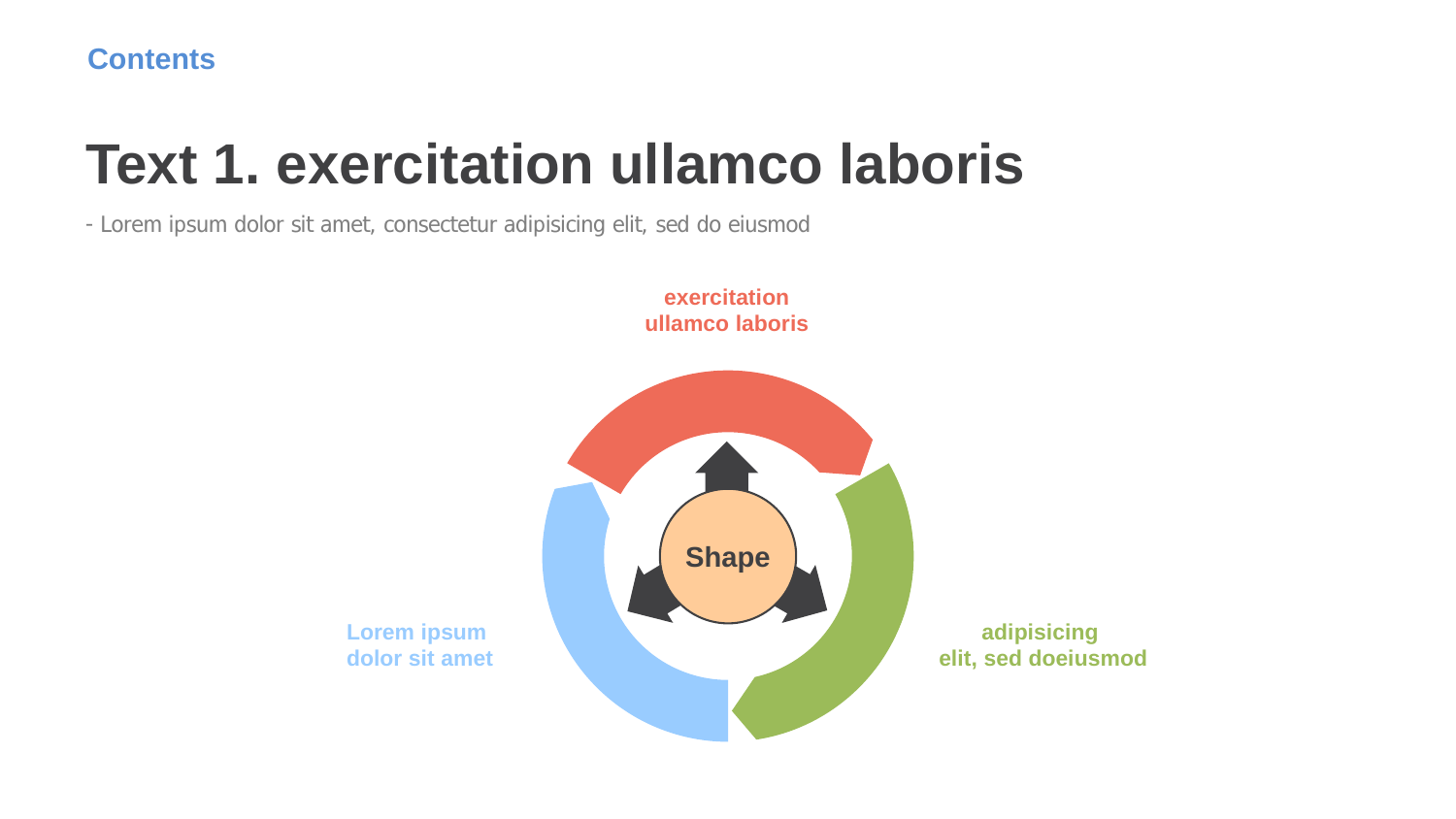

# Contents
Text 1. exercitation ullamco laboris
- Lorem ipsum dolor sit amet, consectetur adipisicing elit, sed do eiusmod
exercitation ullamco laboris

Shape

Lorem ipsum
dolor sit amet
adipisicing
elit, sed doeiusmod